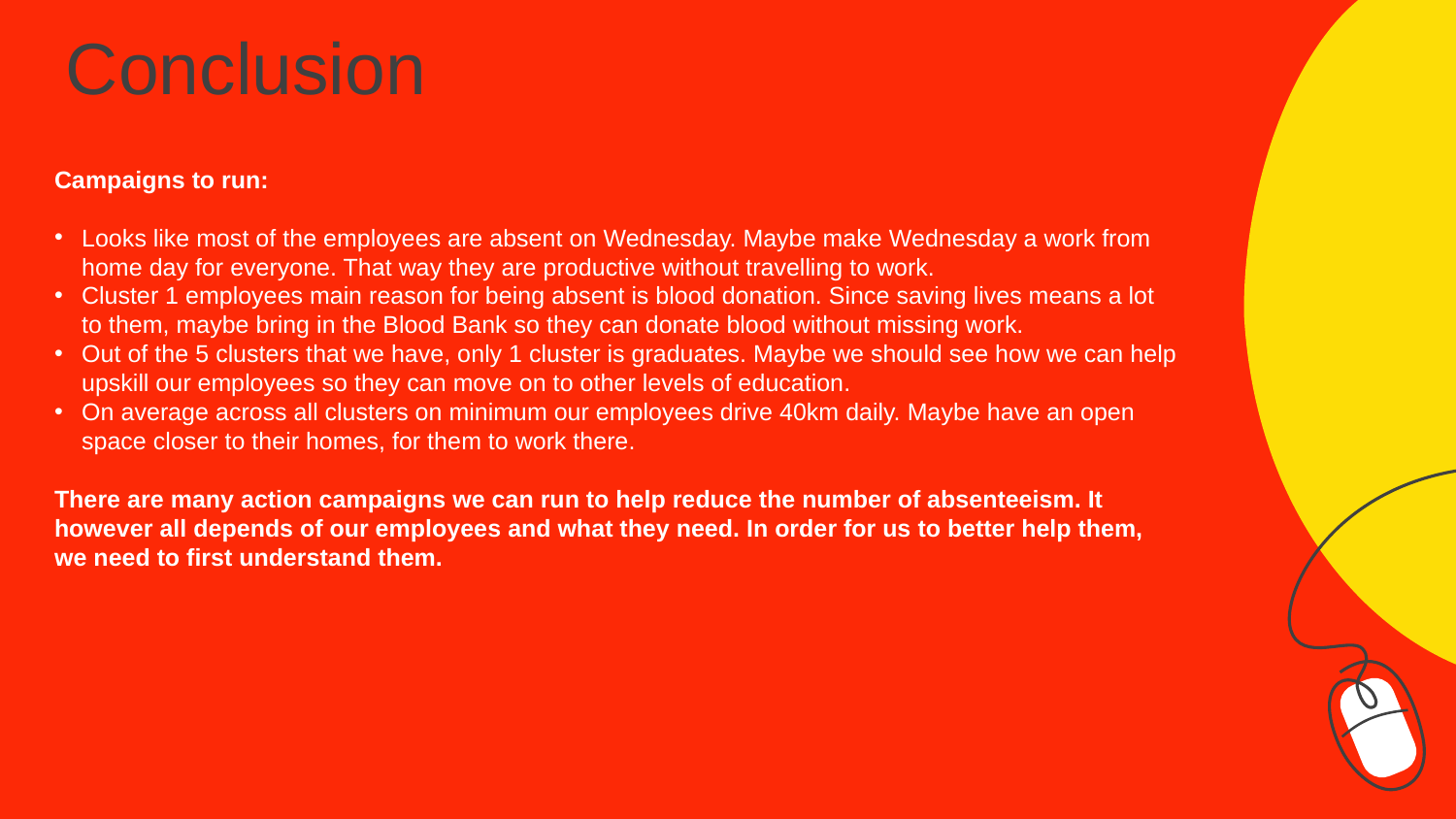

Conclusion
Campaigns to run:

Looks like most of the employees are absent on Wednesday. Maybe make Wednesday a work from home day for everyone. That way they are productive without travelling to work.
Cluster 1 employees main reason for being absent is blood donation. Since saving lives means a lot to them, maybe bring in the Blood Bank so they can donate blood without missing work.
Out of the 5 clusters that we have, only 1 cluster is graduates. Maybe we should see how we can help upskill our employees so they can move on to other levels of education.
On average across all clusters on minimum our employees drive 40km daily. Maybe have an open space closer to their homes, for them to work there.

There are many action campaigns we can run to help reduce the number of absenteeism. It however all depends of our employees and what they need. In order for us to better help them, we need to first understand them.